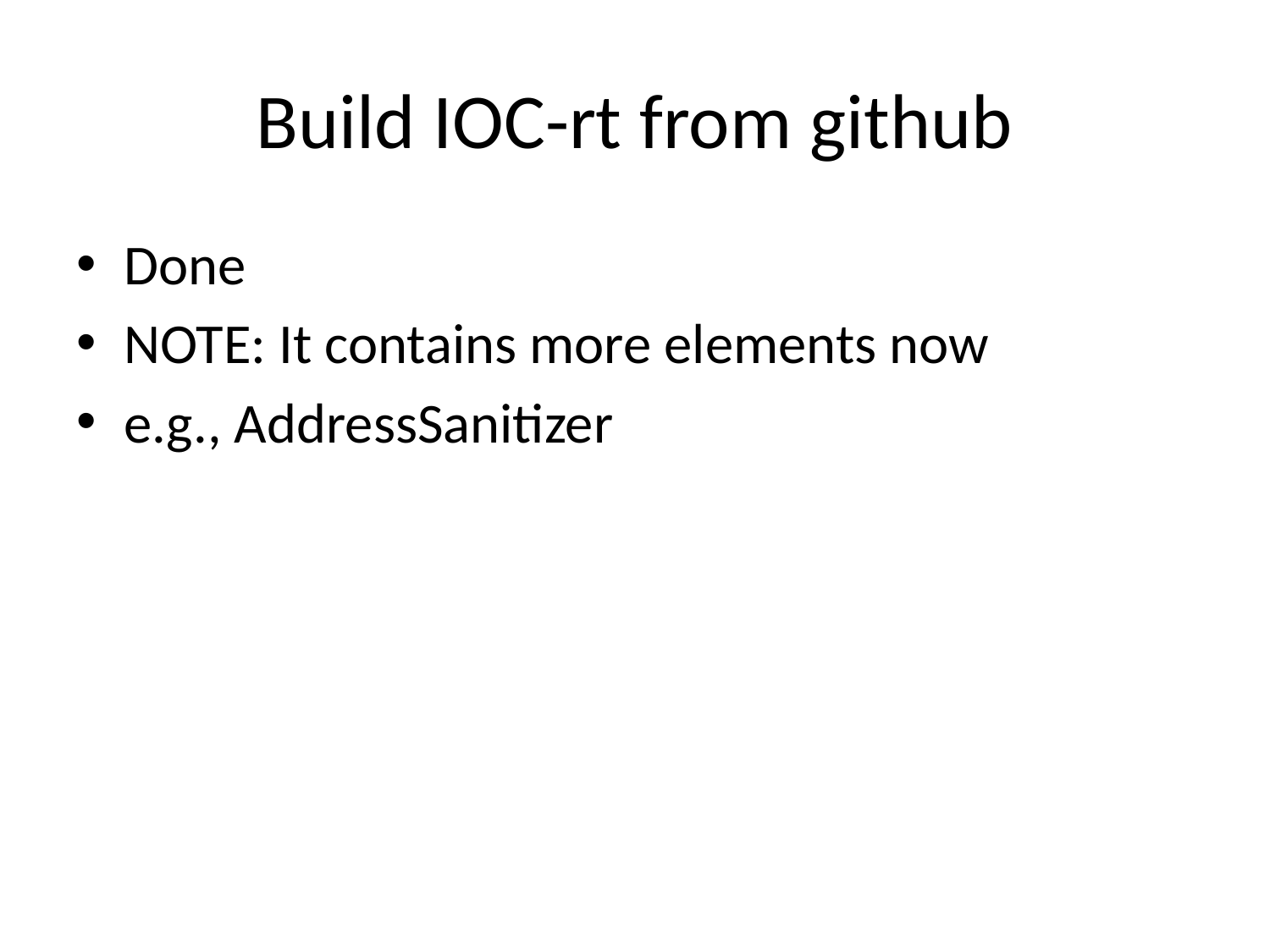

# Build IOC-rt from github
Done
NOTE: It contains more elements now
e.g., AddressSanitizer